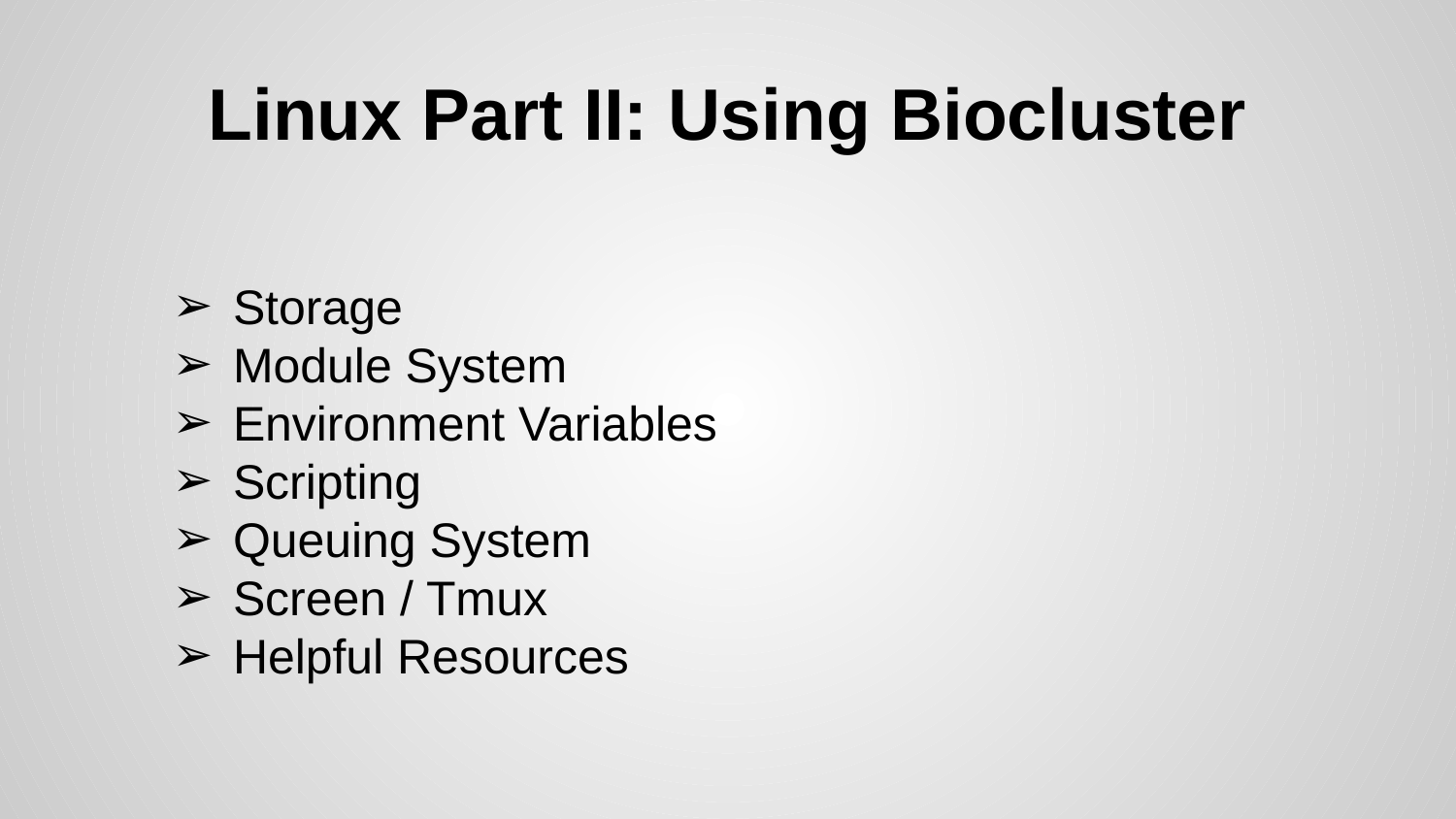

# Linux Part II: Using Biocluster

Storage
Module System
Environment Variables
Scripting
Queuing System
Screen / Tmux
Helpful Resources